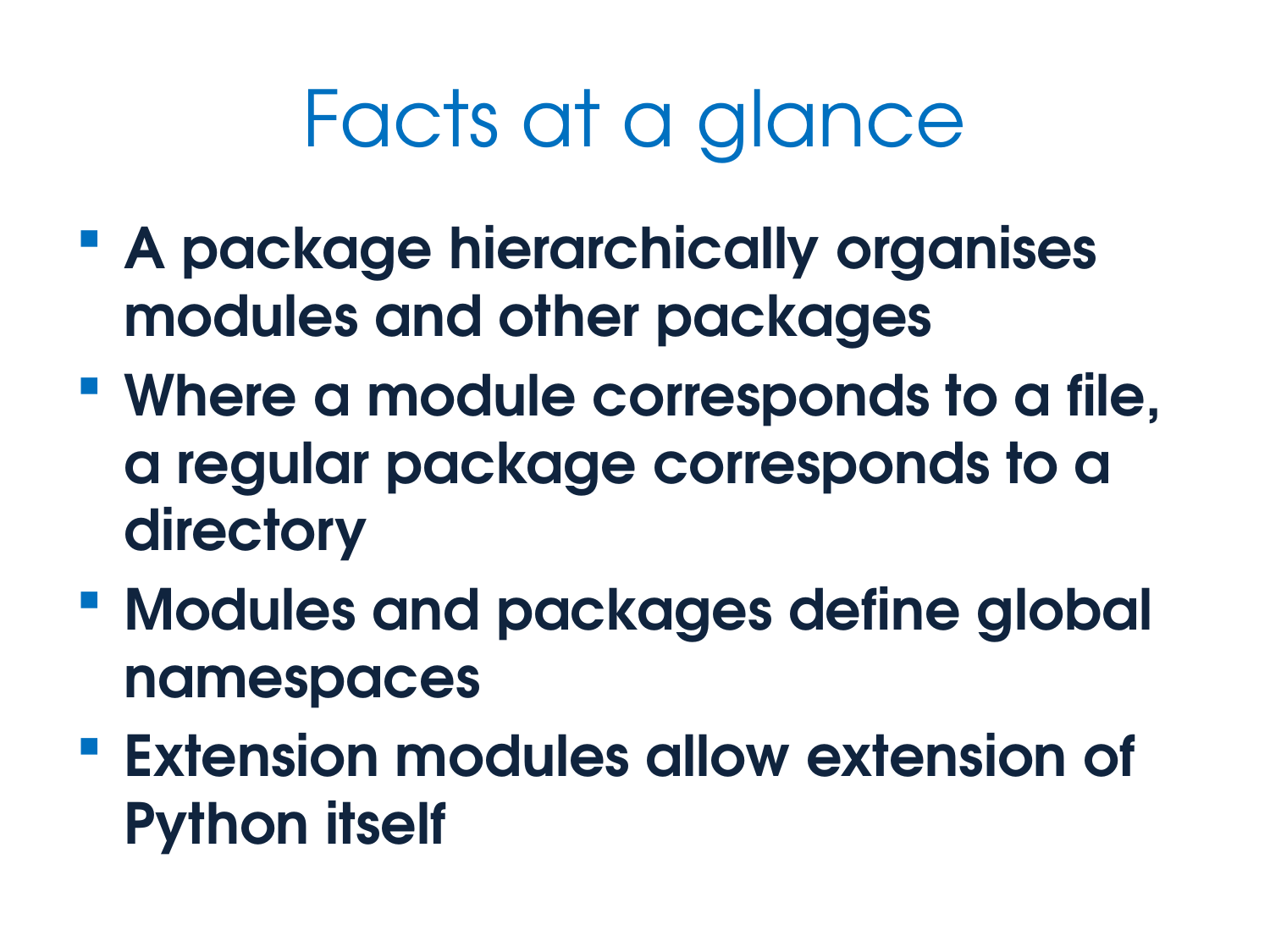

# Facts at a glance
A package hierarchically organises modules and other packages
Where a module corresponds to a file, a regular package corresponds to a directory
Modules and packages define global namespaces
Extension modules allow extension of Python itself